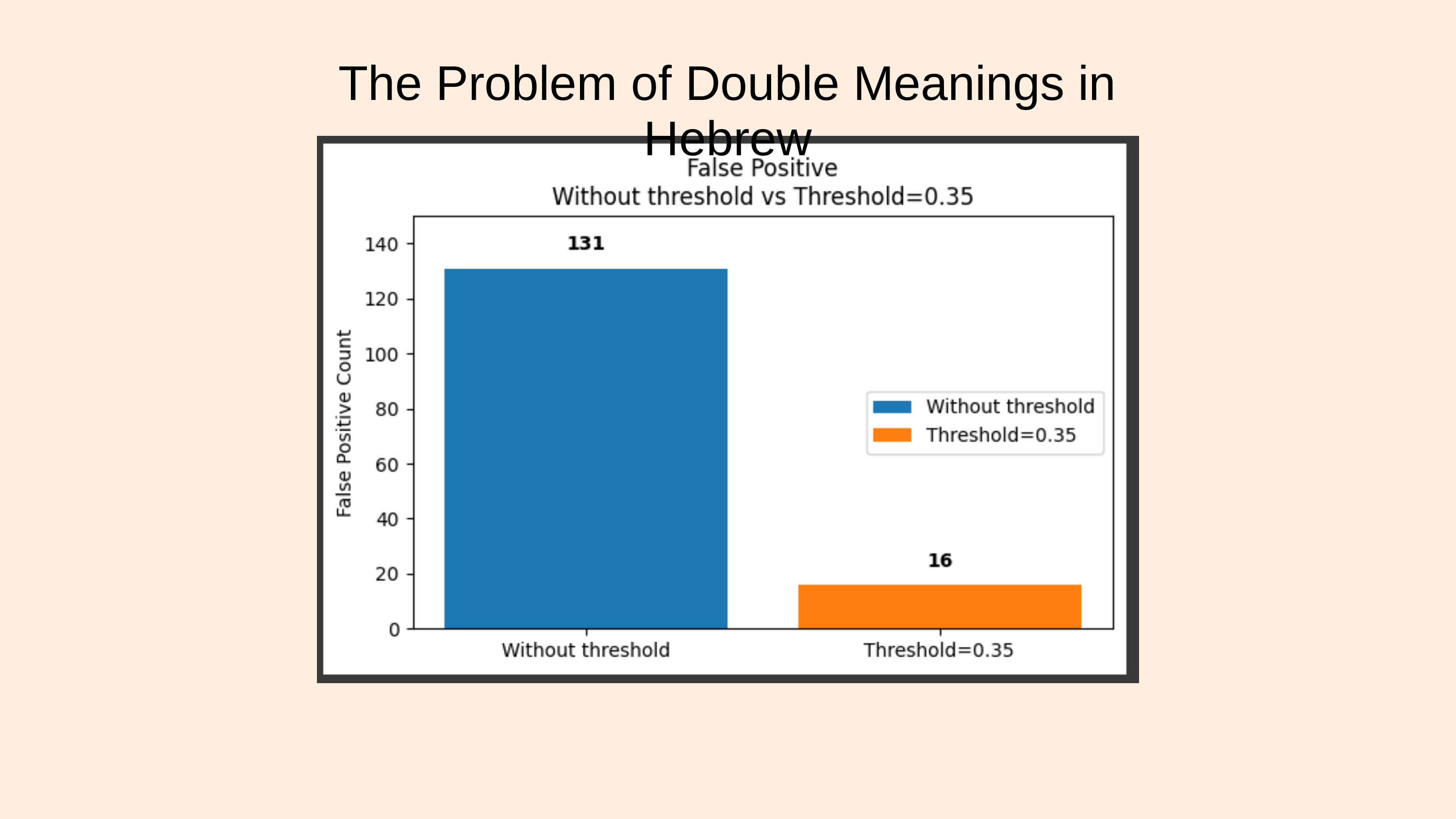

The Problem of Double Meanings in Hebrew